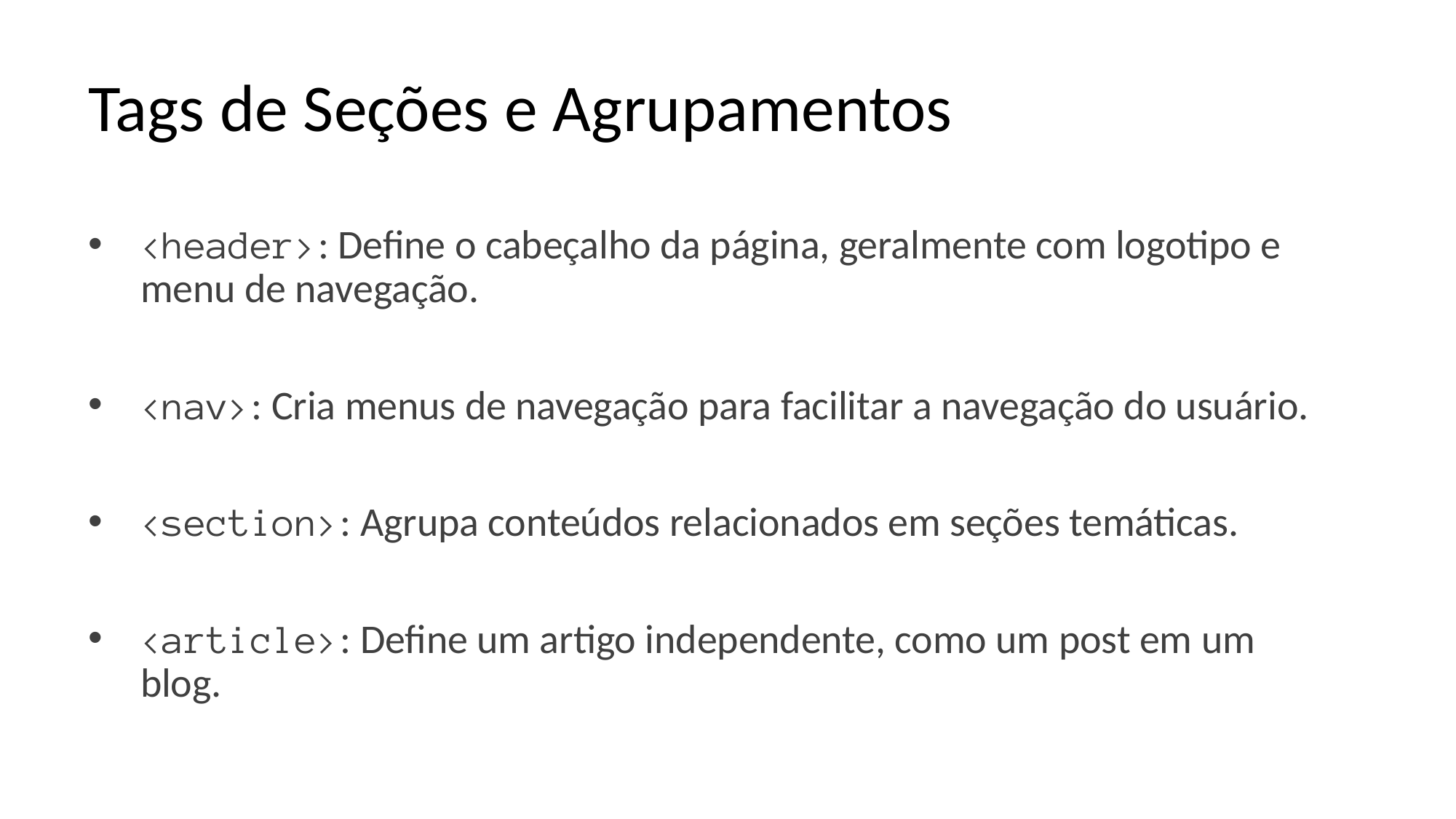

# Tags de Seções e Agrupamentos
<header>: Define o cabeçalho da página, geralmente com logotipo e menu de navegação.

<nav>: Cria menus de navegação para facilitar a navegação do usuário.

<section>: Agrupa conteúdos relacionados em seções temáticas.

<article>: Define um artigo independente, como um post em um blog.